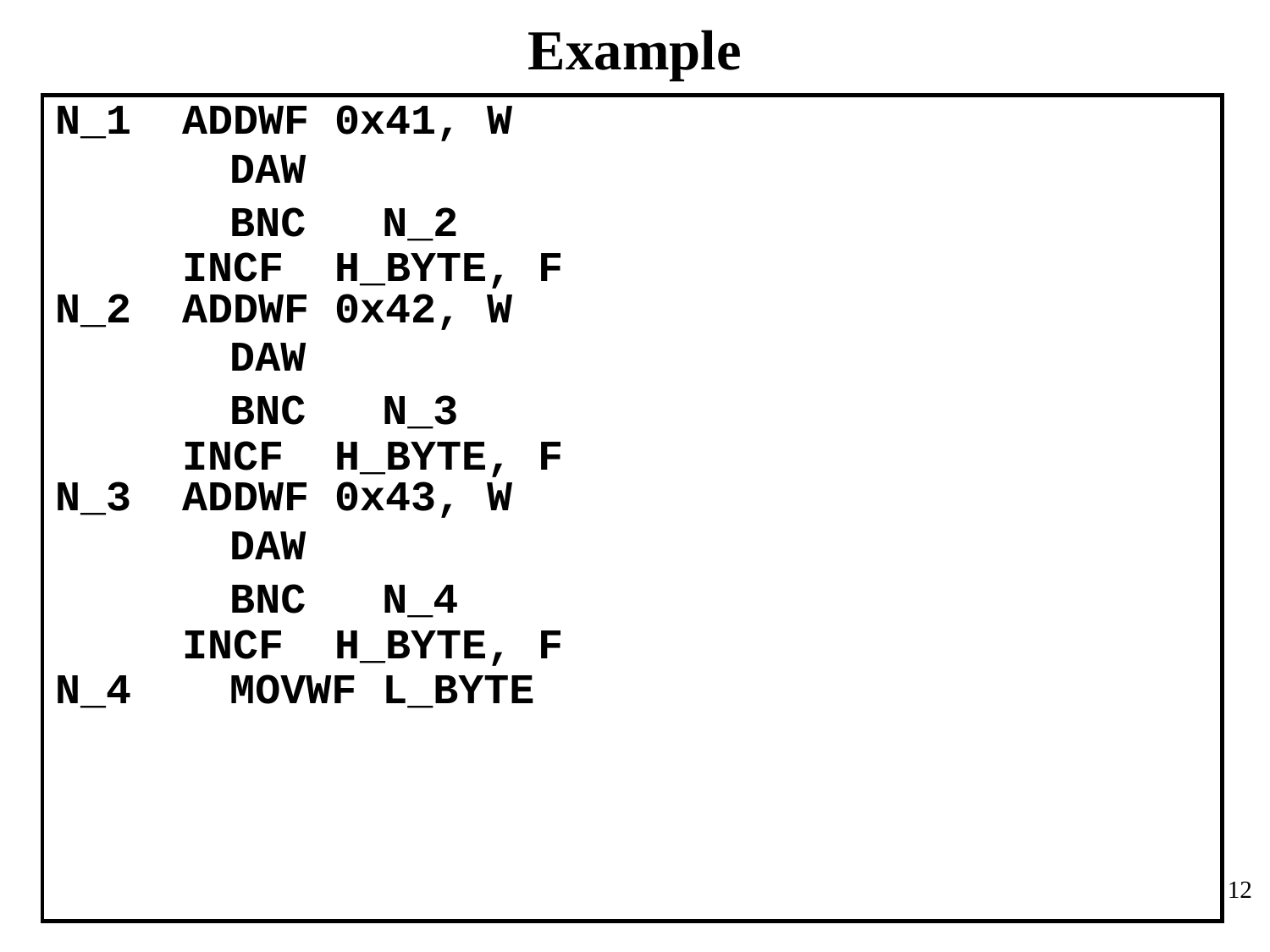

# Example
N_1  ADDWF 0x41, W
		DAW
		BNC   N_2
     INCF  H_BYTE, F
N_2  ADDWF 0x42, W
		DAW
		BNC   N_3
     INCF  H_BYTE, F
N_3  ADDWF 0x43, W
		DAW
		BNC   N_4
     INCF  H_BYTE, F
N_4	MOVWF L_BYTE

12